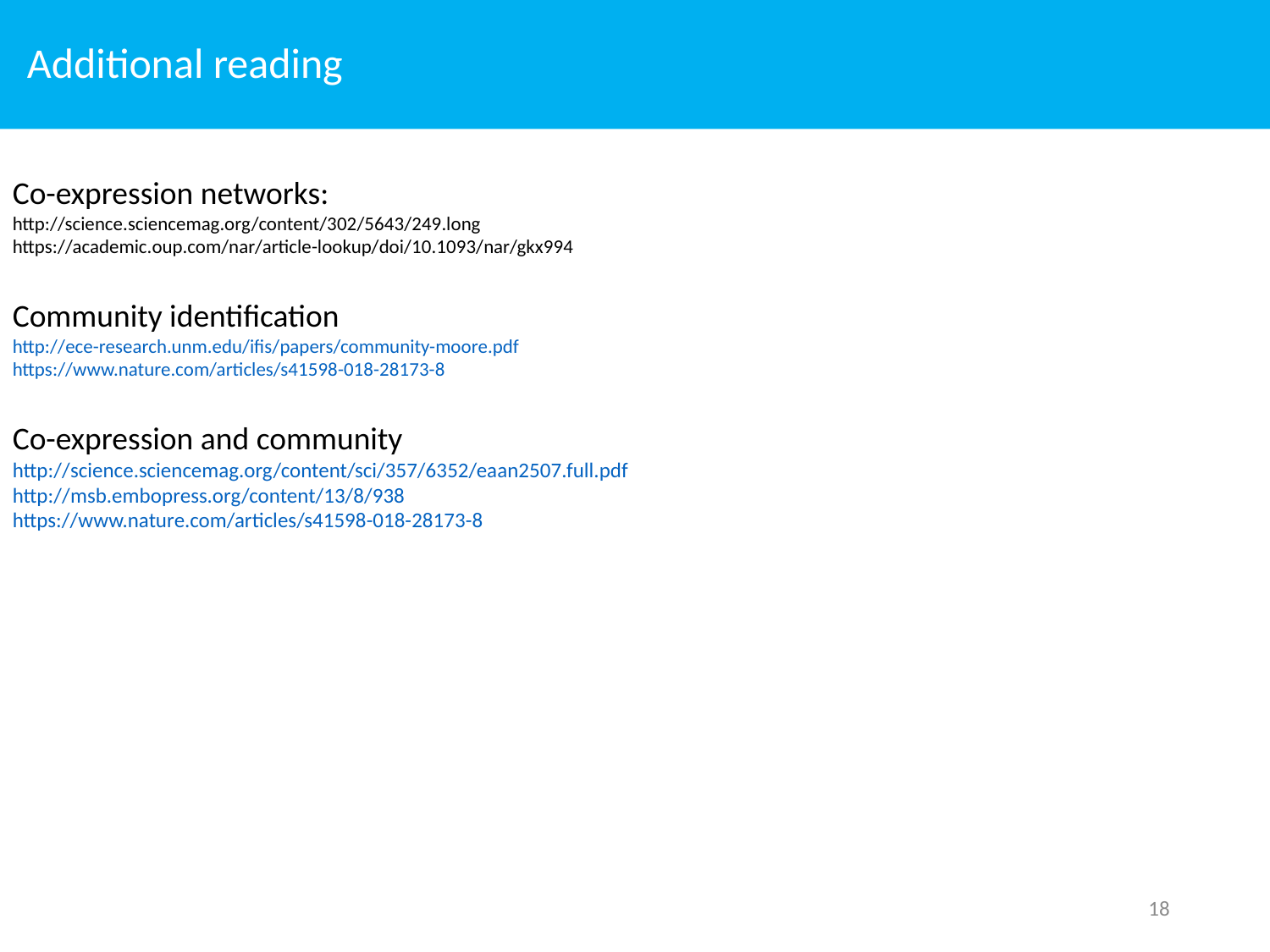

# Additional reading
Co-expression networks:
http://science.sciencemag.org/content/302/5643/249.long
https://academic.oup.com/nar/article-lookup/doi/10.1093/nar/gkx994

Community identification
http://ece-research.unm.edu/ifis/papers/community-moore.pdf
https://www.nature.com/articles/s41598-018-28173-8

Co-expression and community
http://science.sciencemag.org/content/sci/357/6352/eaan2507.full.pdf
http://msb.embopress.org/content/13/8/938
https://www.nature.com/articles/s41598-018-28173-8

18